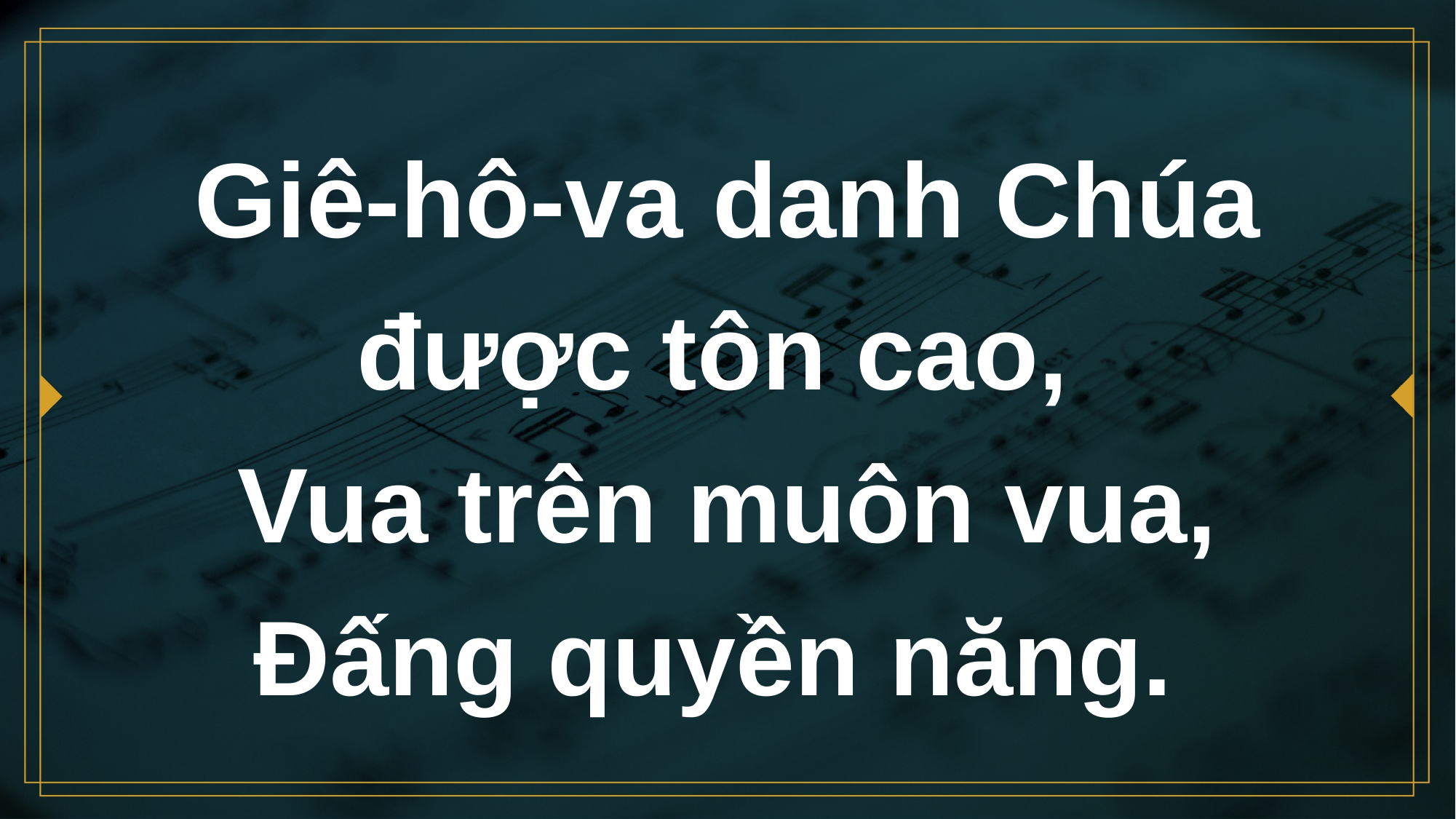

# Giê-hô-va danh Chúa được tôn cao,
Vua trên muôn vua,
Đấng quyền năng.